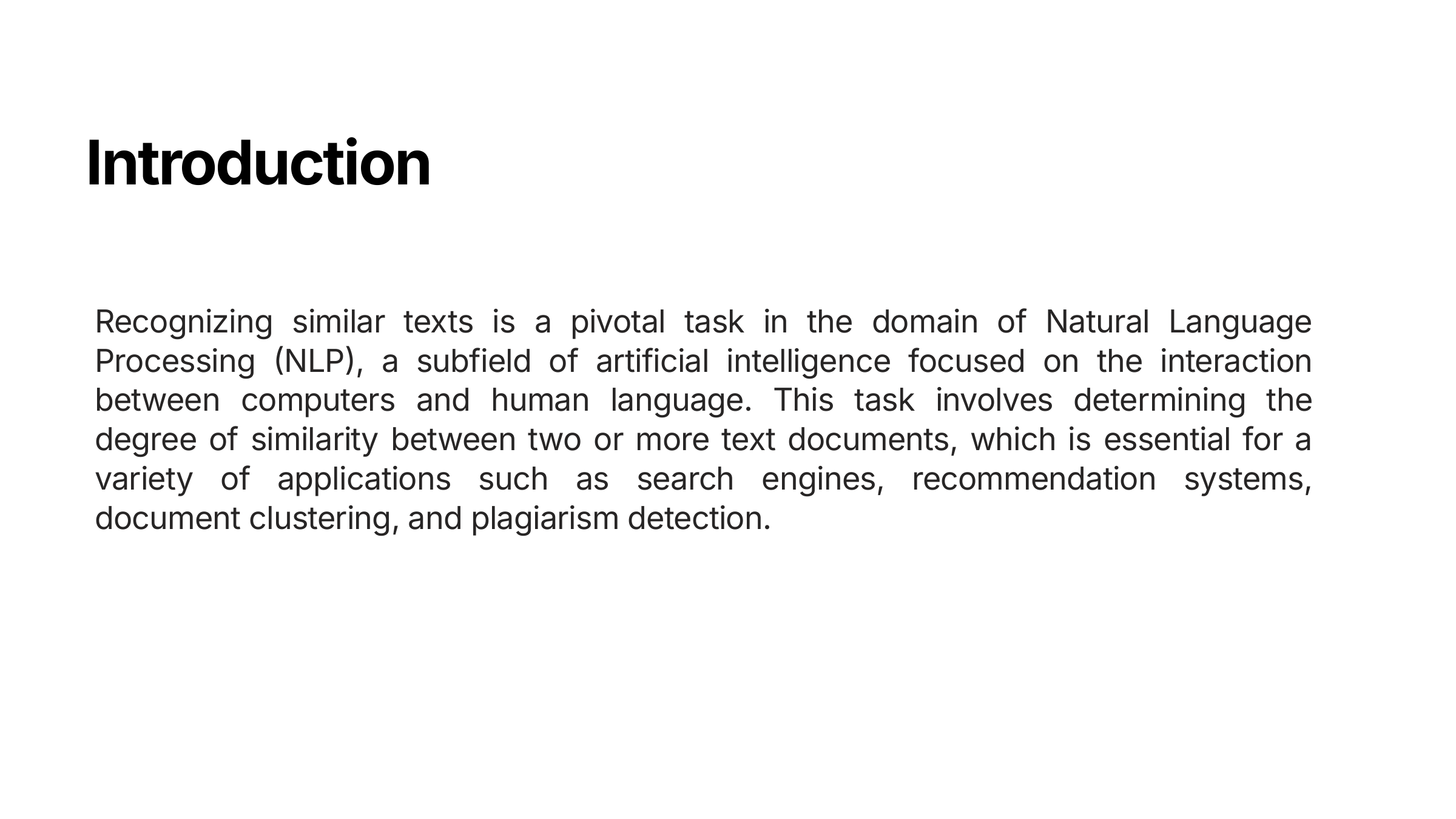

Introduction
Recognizing similar texts is a pivotal task in the domain of Natural Language Processing (NLP), a subfield of artificial intelligence focused on the interaction between computers and human language. This task involves determining the degree of similarity between two or more text documents, which is essential for a variety of applications such as search engines, recommendation systems, document clustering, and plagiarism detection.